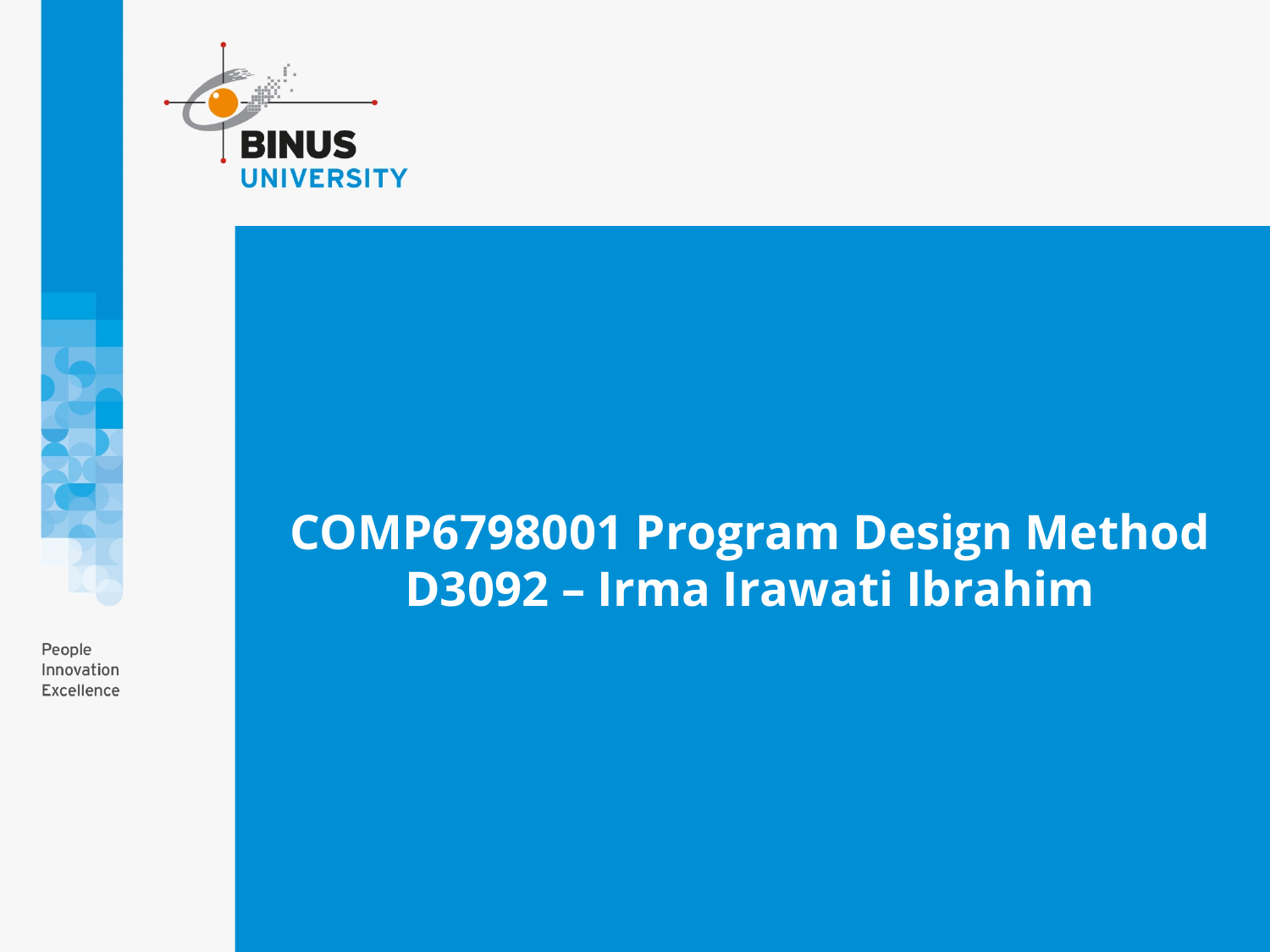

# COMP6798001 Program Design Method D3092 – Irma Irawati Ibrahim